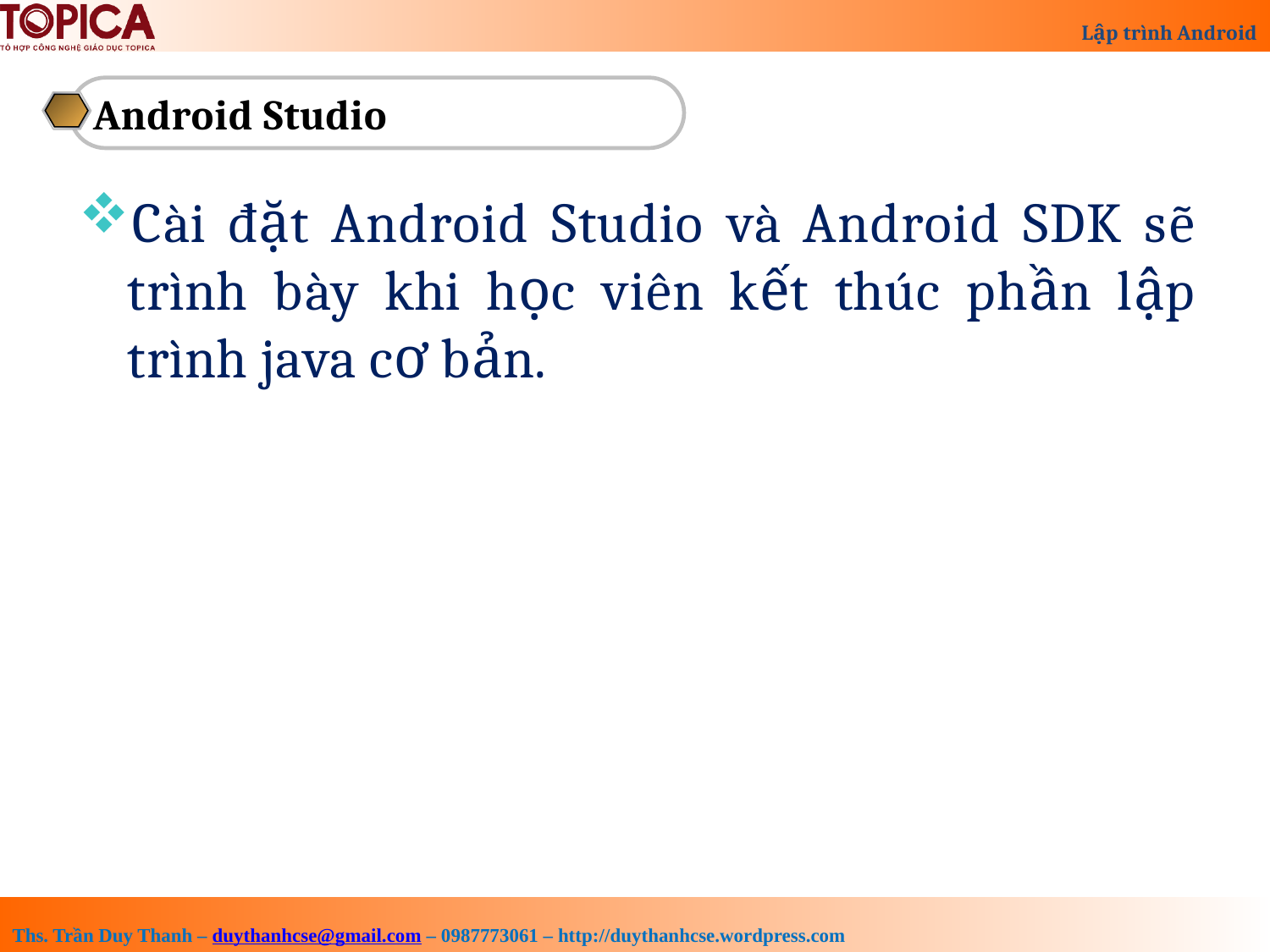

Android Studio

Cài đặt Android Studio và Android SDK sẽ trình bày khi học viên kết thúc phần lập trình java cơ bản.